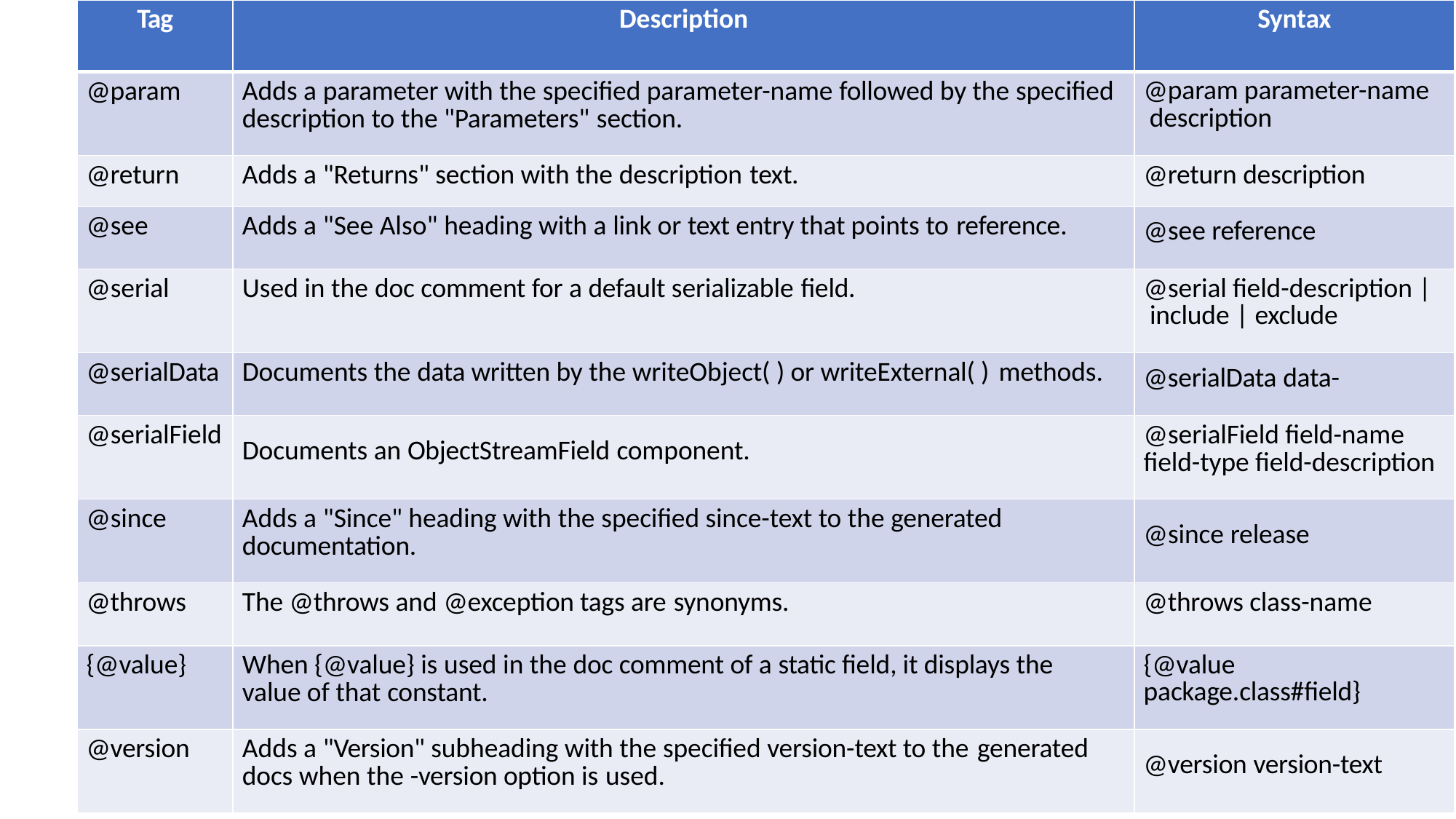

| Tag | Description | Syntax |
| --- | --- | --- |
| @param | Adds a parameter with the specified parameter-name followed by the specified description to the "Parameters" section. | @param parameter-name description |
| @return | Adds a "Returns" section with the description text. | @return description |
| @see | Adds a "See Also" heading with a link or text entry that points to reference. | @see reference |
| @serial | Used in the doc comment for a default serializable field. | @serial field-description | include | exclude |
| @serialData | Documents the data written by the writeObject( ) or writeExternal( ) methods. | @serialData data- |
| @serialField | Documents an ObjectStreamField component. | @serialField field-name field-type field-description |
| @since | Adds a "Since" heading with the specified since-text to the generated documentation. | @since release |
| @throws | The @throws and @exception tags are synonyms. | @throws class-name |
| {@value} | When {@value} is used in the doc comment of a static field, it displays the value of that constant. | {@value package.class#field} |
| @version | Adds a "Version" subheading with the specified version-text to the generated docs when the -version option is used. | @version version-text |